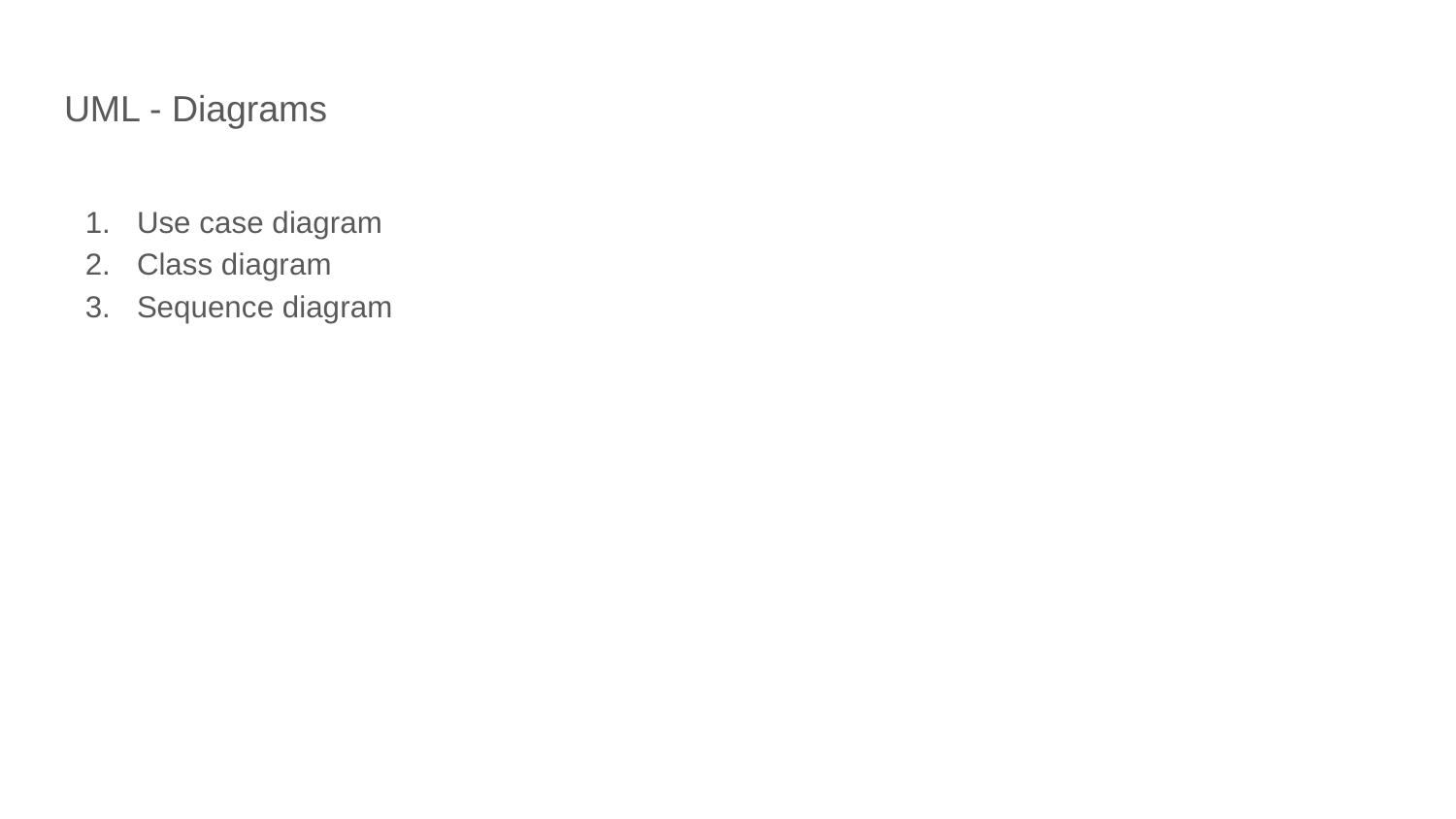

# UML - Diagrams
Use case diagram
Class diagram
Sequence diagram